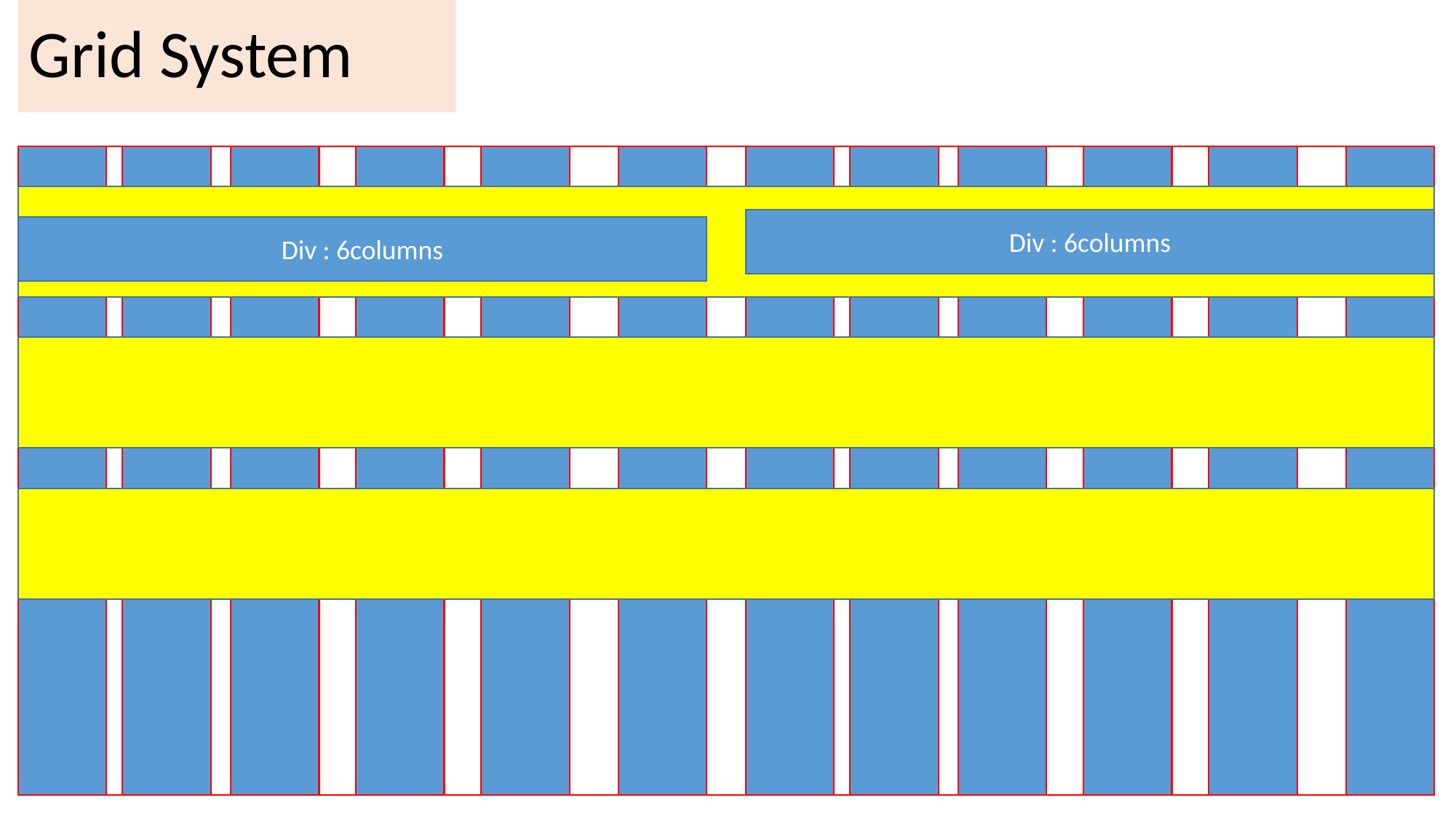

# Grid System

Div : 6columns
Div : 6columns